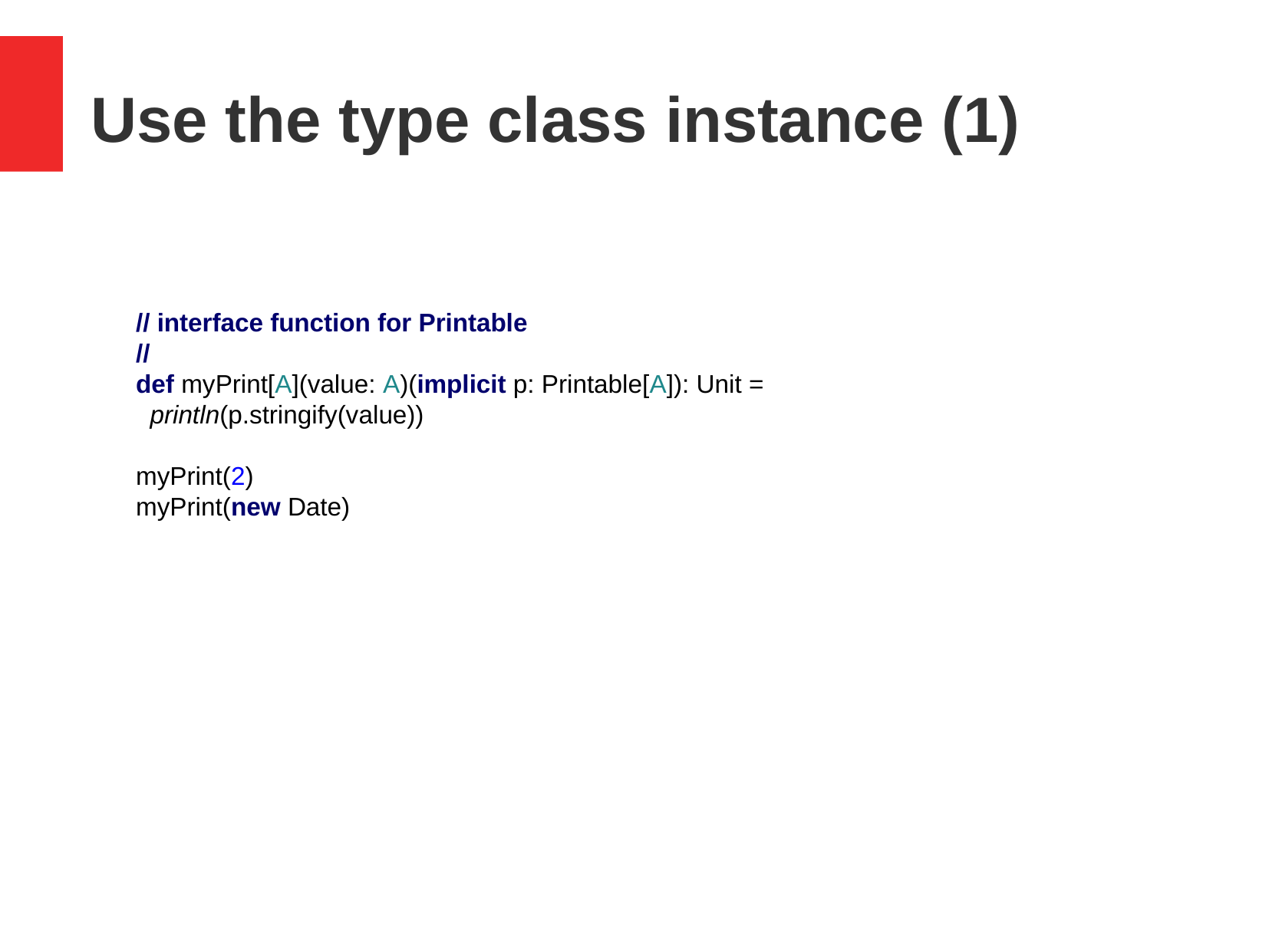

Use the type class instance (1)

// interface function for Printable
//
def myPrint[A](value: A)(implicit p: Printable[A]): Unit =
  println(p.stringify(value))

myPrint(2)
myPrint(new Date)